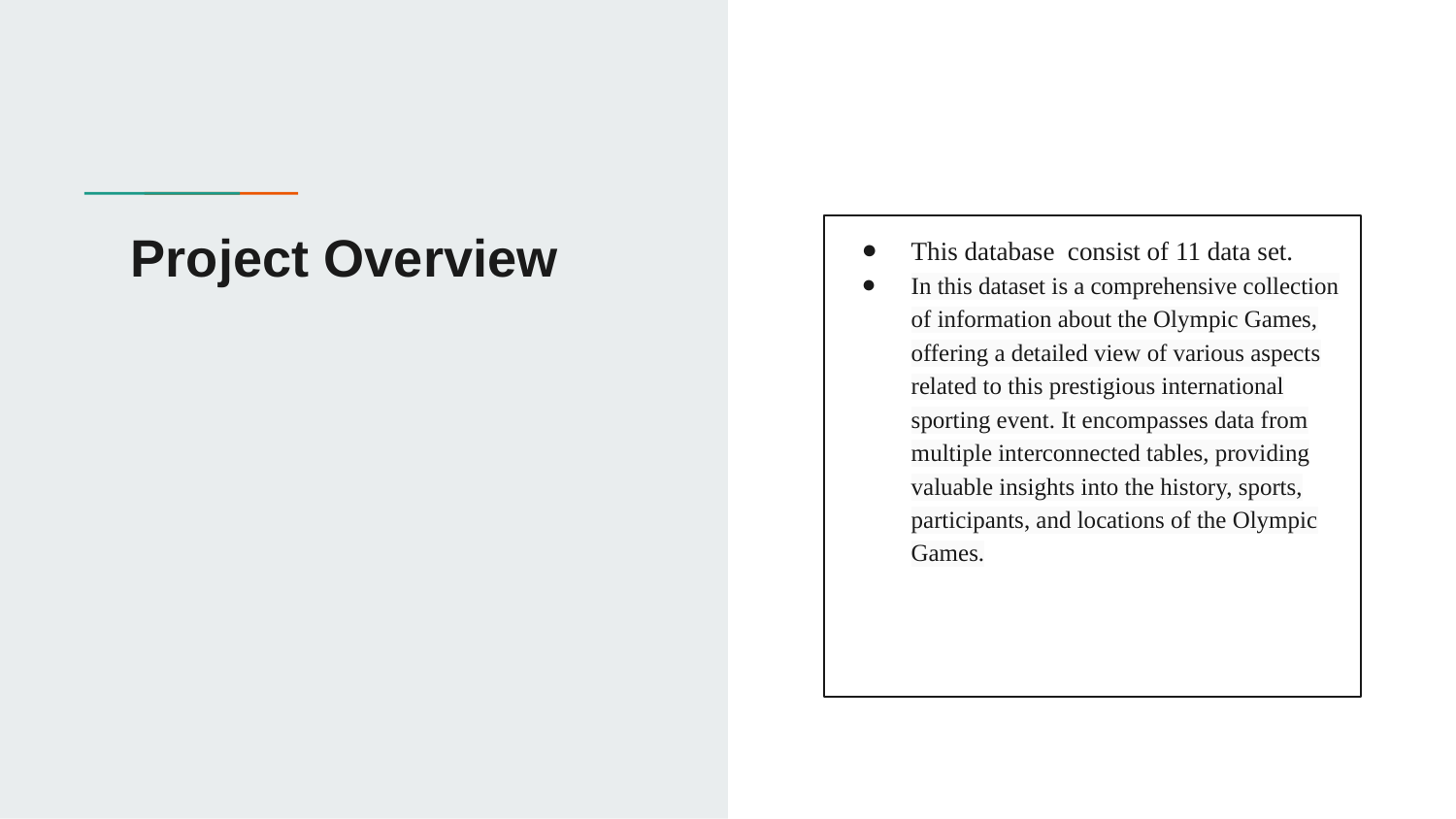

# Project Overview
This database  consist of 11 data set.
In this dataset is a comprehensive collection of information about the Olympic Games, offering a detailed view of various aspects related to this prestigious international sporting event. It encompasses data from multiple interconnected tables, providing valuable insights into the history, sports, participants, and locations of the Olympic Games.